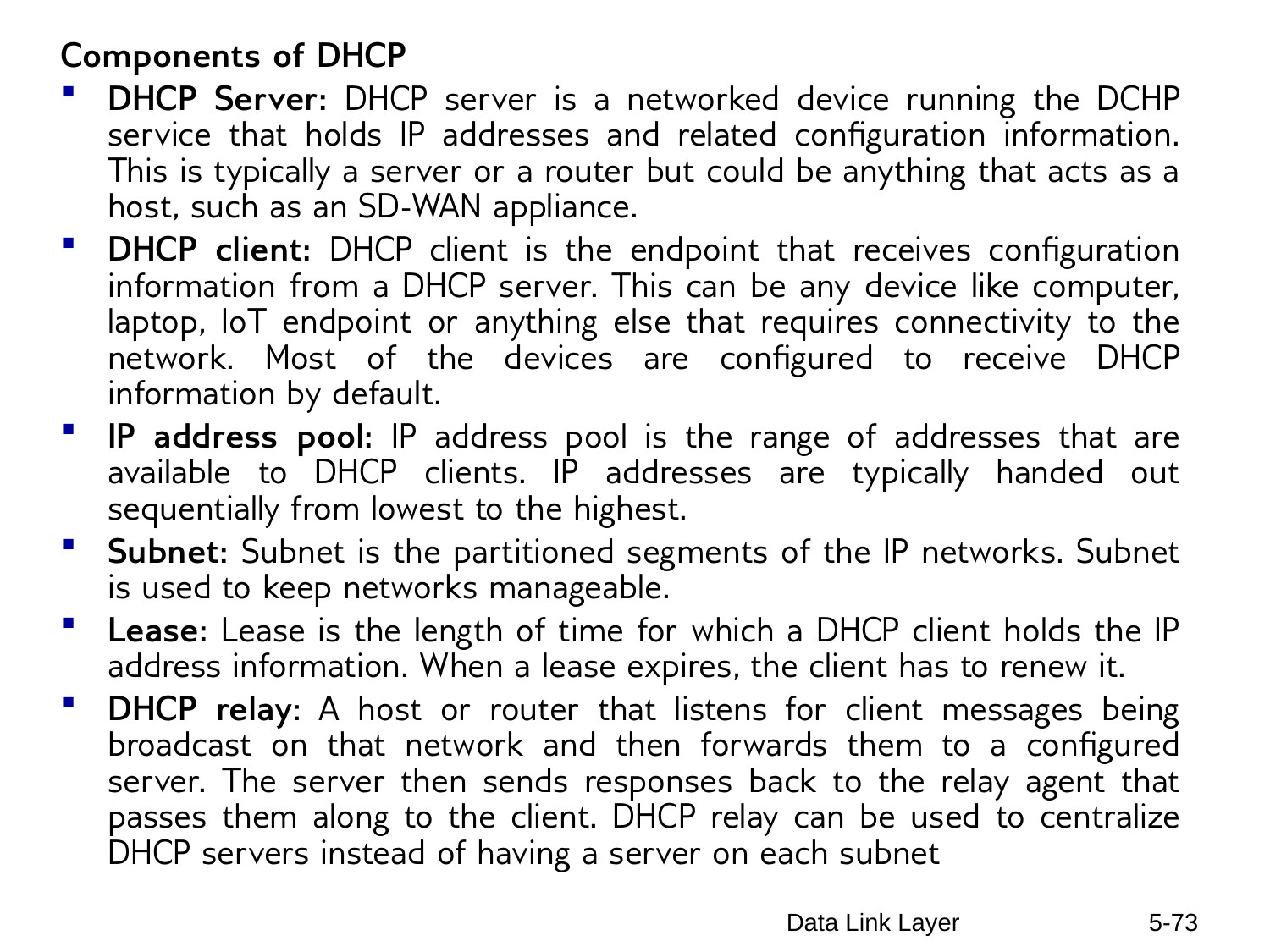

Components of DHCP
DHCP Server: DHCP server is a networked device running the DCHP service that holds IP addresses and related configuration information. This is typically a server or a router but could be anything that acts as a host, such as an SD-WAN appliance.
DHCP client: DHCP client is the endpoint that receives configuration information from a DHCP server. This can be any device like computer, laptop, IoT endpoint or anything else that requires connectivity to the network. Most of the devices are configured to receive DHCP information by default.
IP address pool: IP address pool is the range of addresses that are available to DHCP clients. IP addresses are typically handed out sequentially from lowest to the highest.
Subnet: Subnet is the partitioned segments of the IP networks. Subnet is used to keep networks manageable.
Lease: Lease is the length of time for which a DHCP client holds the IP address information. When a lease expires, the client has to renew it.
DHCP relay: A host or router that listens for client messages being broadcast on that network and then forwards them to a configured server. The server then sends responses back to the relay agent that passes them along to the client. DHCP relay can be used to centralize DHCP servers instead of having a server on each subnet
Data Link Layer
5-73